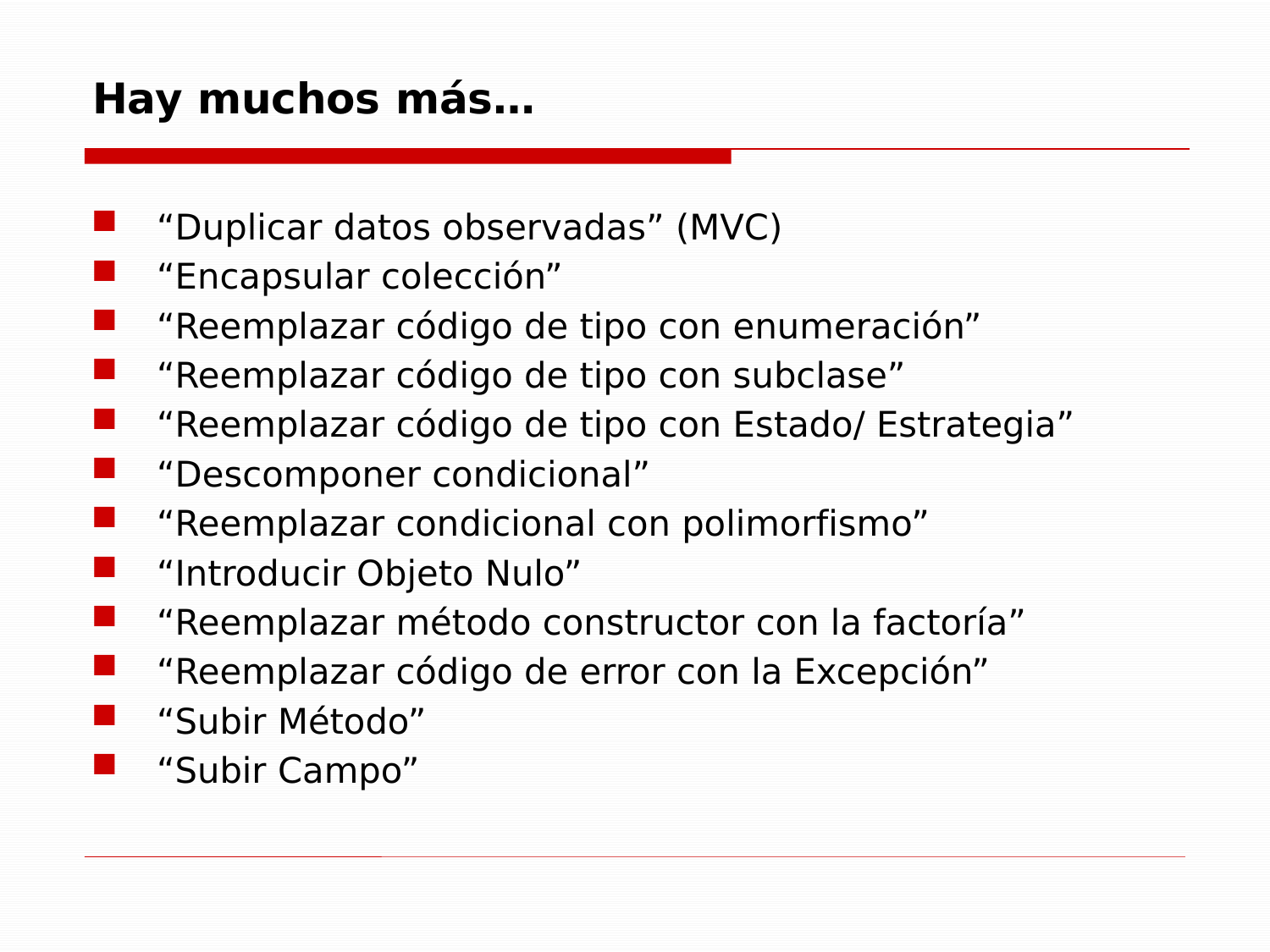

# Hay muchos más…
“Duplicar datos observadas” (MVC)
“Encapsular colección”
“Reemplazar código de tipo con enumeración”
“Reemplazar código de tipo con subclase”
“Reemplazar código de tipo con Estado/ Estrategia”
“Descomponer condicional”
“Reemplazar condicional con polimorfismo”
“Introducir Objeto Nulo”
“Reemplazar método constructor con la factoría”
“Reemplazar código de error con la Excepción”
“Subir Método”
“Subir Campo”